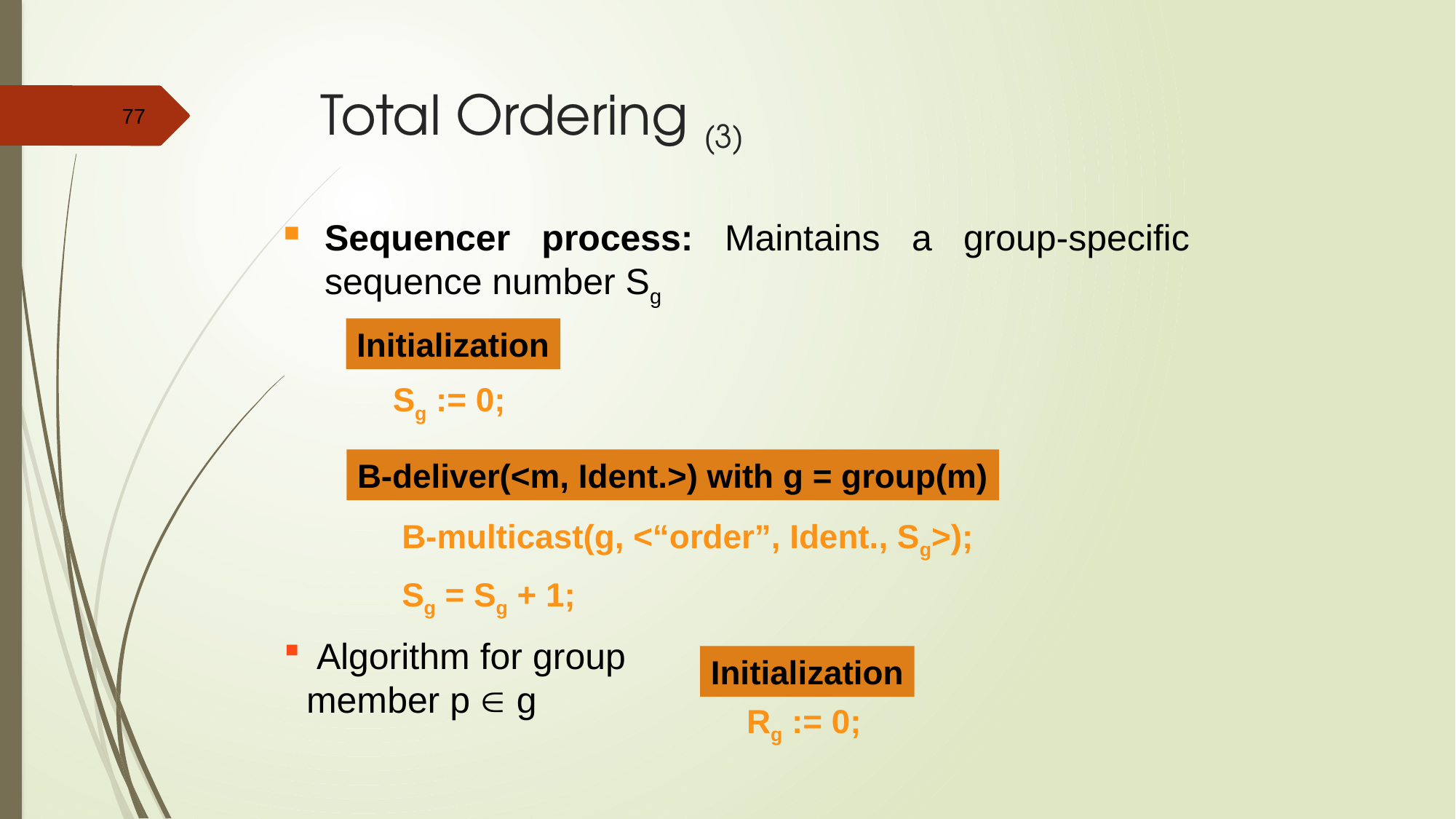

# Total Ordering (3)
Sequencer process: Maintains a group-specific sequence number Sg
Initialization
Sg := 0;
B-deliver(<m, Ident.>) with g = group(m)
B-multicast(g, <“order”, Ident., Sg>);
Sg = Sg + 1;
 Algorithm for group member p ∈ g
Initialization
Rg := 0;
77